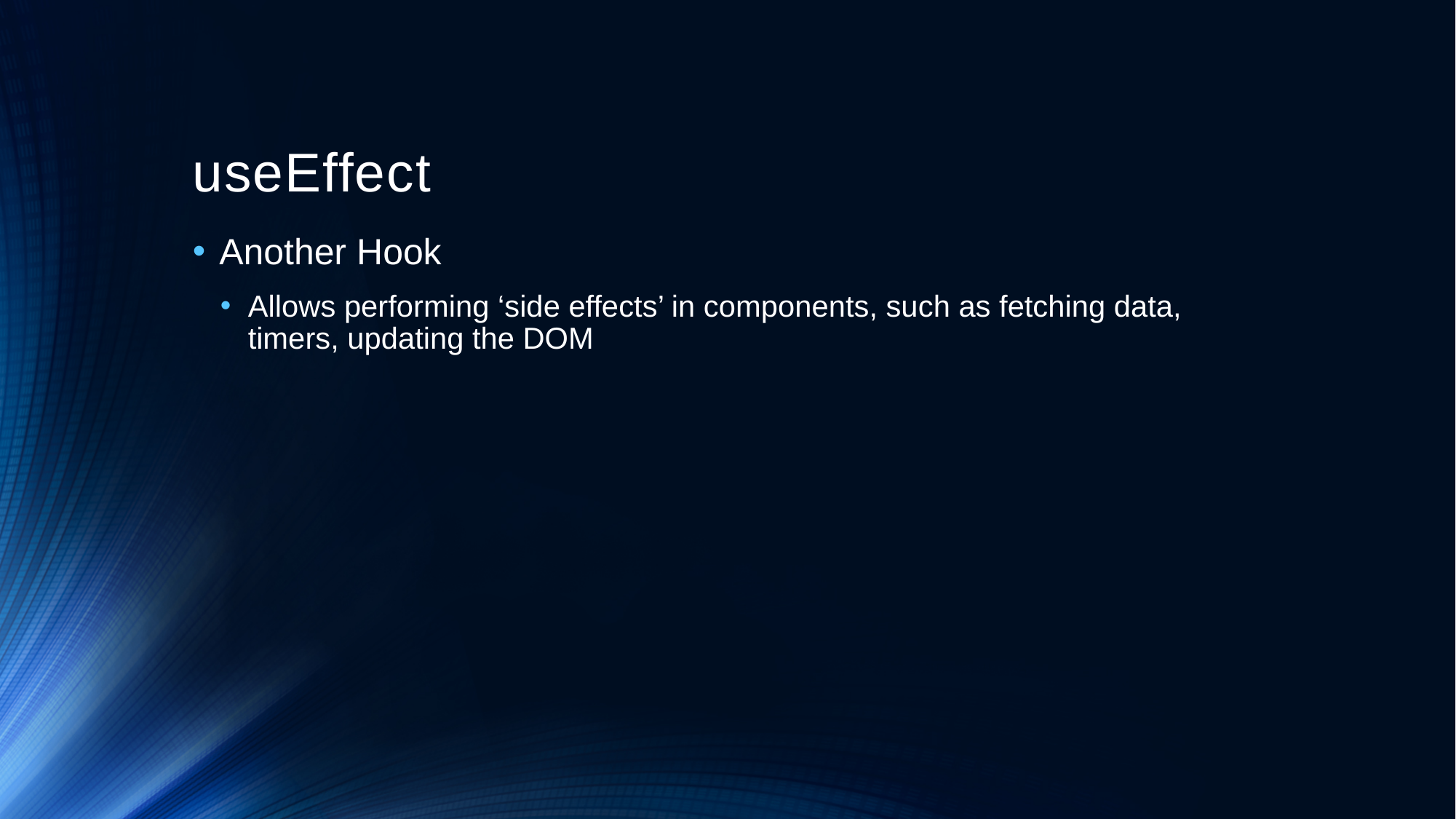

# useEffect
Another Hook
Allows performing ‘side effects’ in components, such as fetching data, timers, updating the DOM